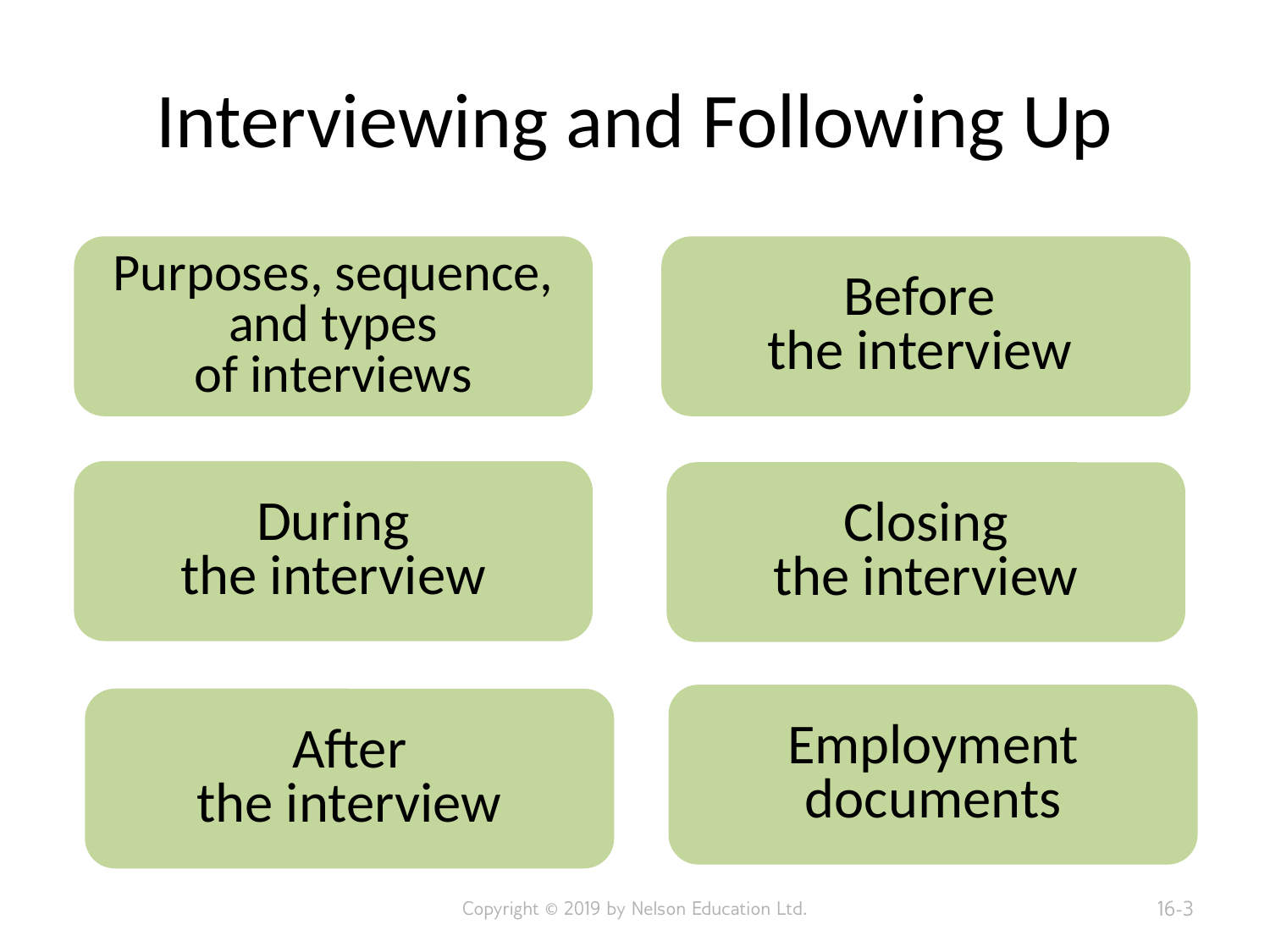

# Interviewing and Following Up
Purposes, sequence,
and types
of interviews
Before
the interview
During
the interview
Closing
the interview
Employment
documents
After
the interview
Copyright © 2019 by Nelson Education Ltd.
16-3